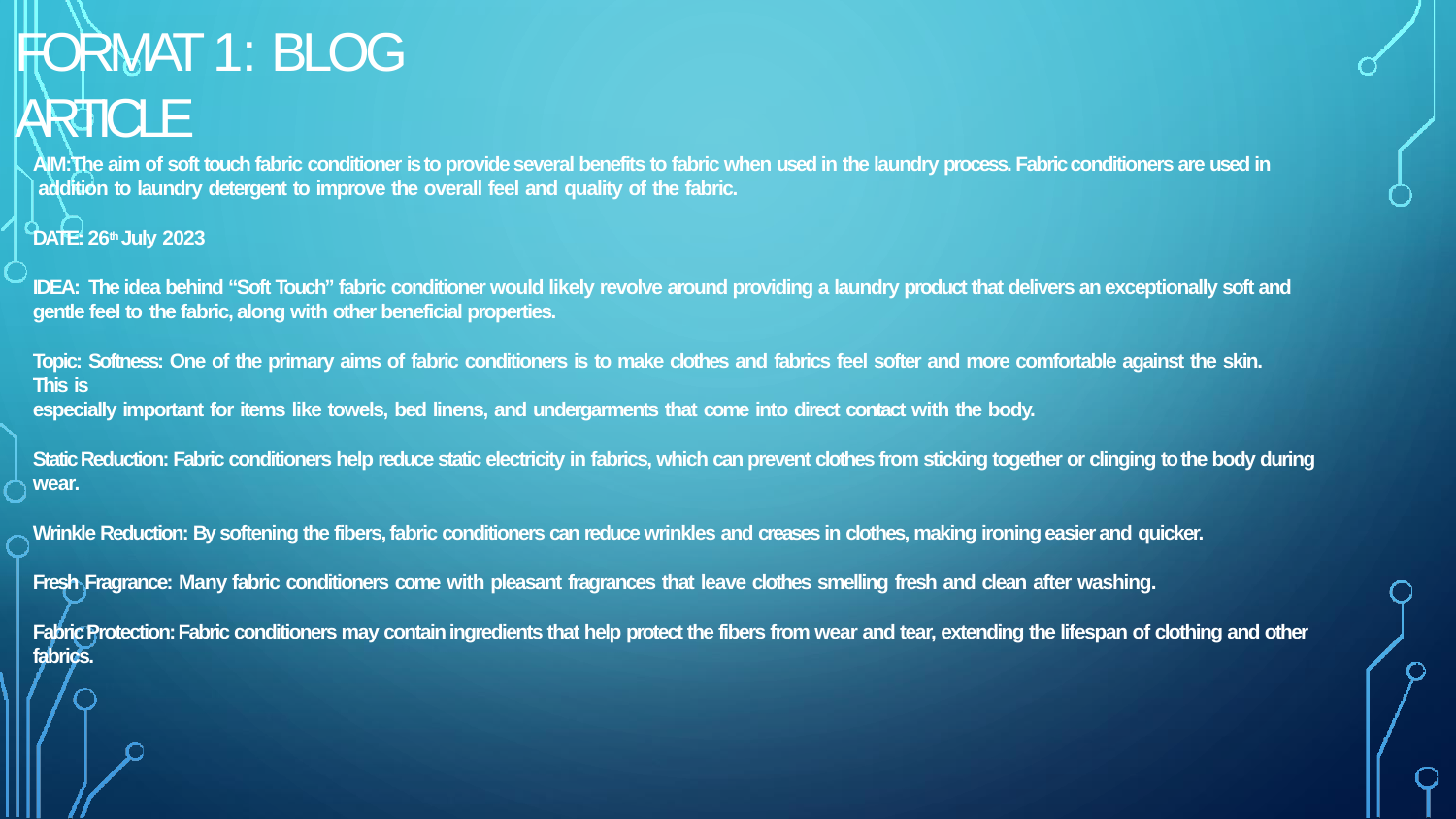

# FORMAT 1: BLOG ARTICLE
AIM:The aim of soft touch fabric conditioner is to provide several benefits to fabric when used in the laundry process. Fabric conditioners are used in  addition to laundry detergent to improve the overall feel and quality of the fabric.

DATE: 26th July 2023

IDEA: The idea behind “Soft Touch” fabric conditioner would likely revolve around providing a laundry product that delivers an exceptionally soft and  gentle feel to the fabric, along with other beneficial properties.

Topic: Softness: One of the primary aims of fabric conditioners is to make clothes and fabrics feel softer and more comfortable against the skin. This is
especially important for items like towels, bed linens, and undergarments that come into direct contact with the body.

Static Reduction: Fabric conditioners help reduce static electricity in fabrics, which can prevent clothes from sticking together or clinging to the body during  wear.

Wrinkle Reduction: By softening the fibers, fabric conditioners can reduce wrinkles and creases in clothes, making ironing easier and quicker.

Fresh Fragrance: Many fabric conditioners come with pleasant fragrances that leave clothes smelling fresh and clean after washing.

Fabric Protection: Fabric conditioners may contain ingredients that help protect the fibers from wear and tear, extending the lifespan of clothing and other  fabrics.